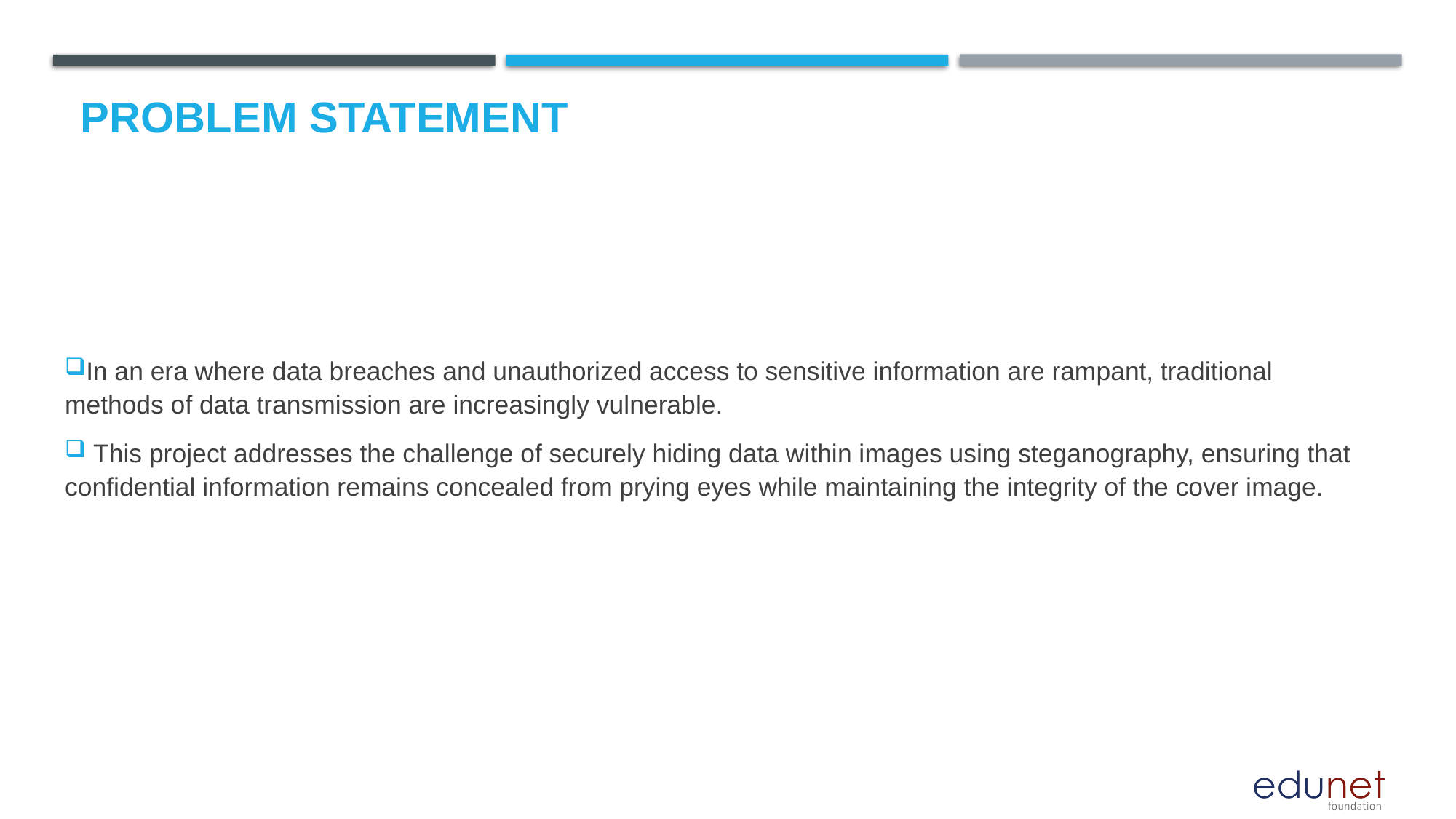

# Problem Statement
In an era where data breaches and unauthorized access to sensitive information are rampant, traditional methods of data transmission are increasingly vulnerable.
 This project addresses the challenge of securely hiding data within images using steganography, ensuring that confidential information remains concealed from prying eyes while maintaining the integrity of the cover image.